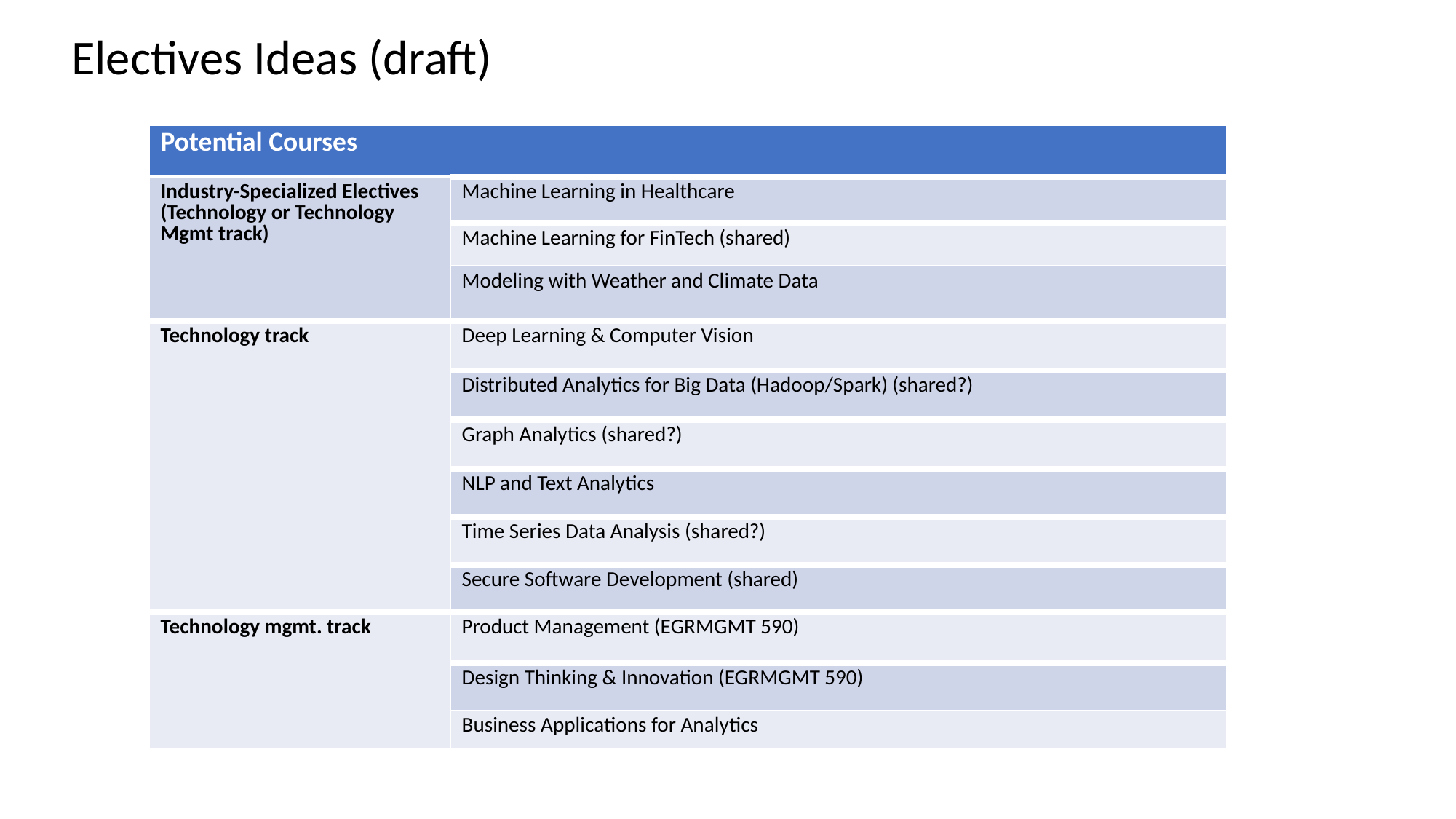

# Electives Ideas (draft)
| Potential Courses |  |
| --- | --- |
| Industry-Specialized Electives (Technology or Technology Mgmt track) | Machine Learning in Healthcare |
|  | Machine Learning for FinTech (shared) |
|  | Modeling with Weather and Climate Data |
| Technology track | Deep Learning & Computer Vision |
|  | Distributed Analytics for Big Data (Hadoop/Spark) (shared?) |
|  | Graph Analytics (shared?) |
|  | NLP and Text Analytics |
|  | Time Series Data Analysis (shared?) |
|  | Secure Software Development (shared) |
| Technology mgmt. track | Product Management (EGRMGMT 590) |
|  | Design Thinking & Innovation (EGRMGMT 590) |
|  | Business Applications for Analytics |